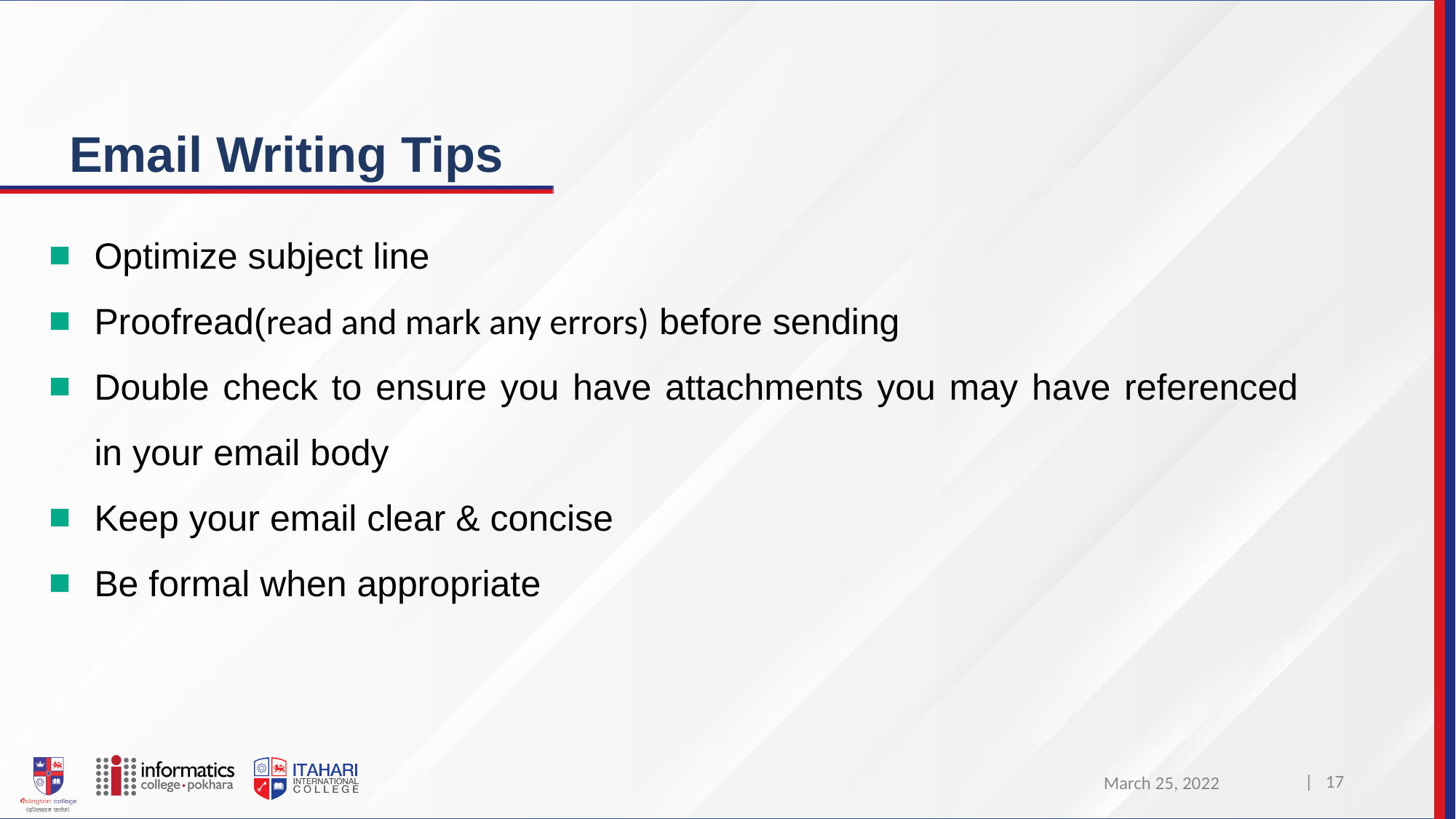

# Email Writing Tips
Optimize subject line
Proofread(read and mark any errors) before sending
Double check to ensure you have attachments you may have referenced in your email body
Keep your email clear & concise
Be formal when appropriate
|   17
March 25, 2022